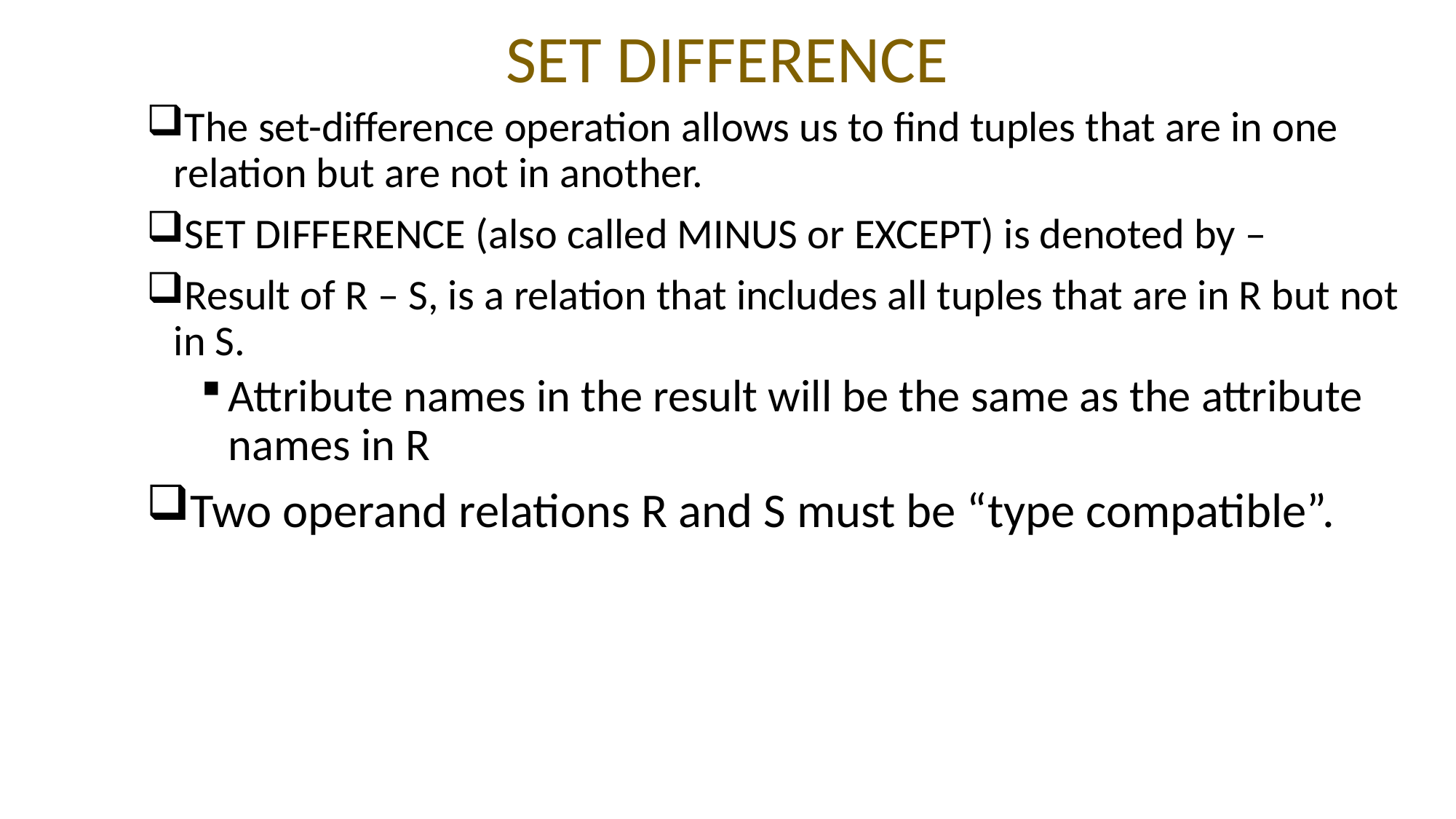

# SET DIFFERENCE
The set-difference operation allows us to find tuples that are in one relation but are not in another.
SET DIFFERENCE (also called MINUS or EXCEPT) is denoted by –
Result of R – S, is a relation that includes all tuples that are in R but not in S.
Attribute names in the result will be the same as the attribute names in R
Two operand relations R and S must be “type compatible”.